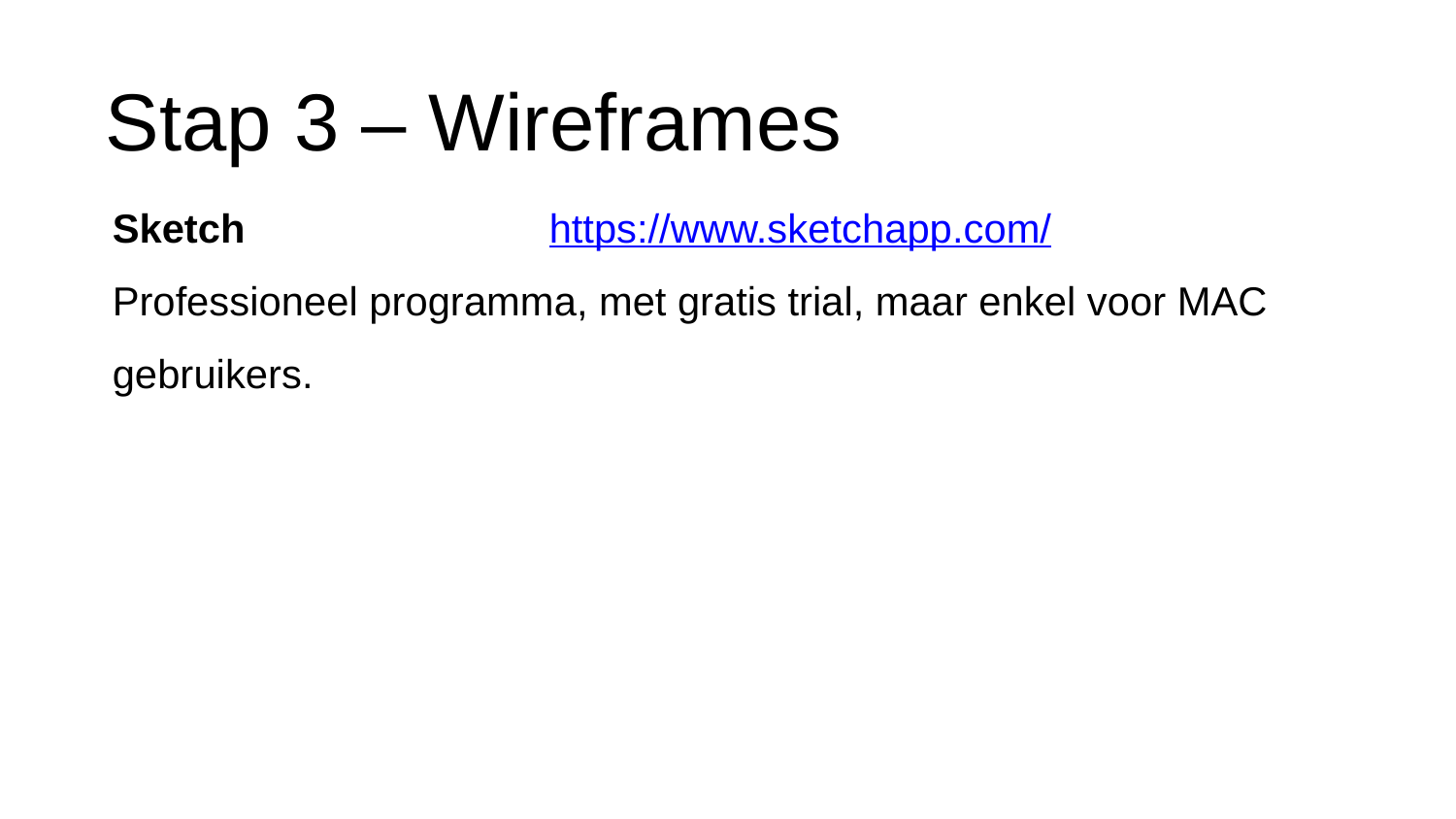

Stap 3 – Wireframes
Sketch			https://www.sketchapp.com/
Professioneel programma, met gratis trial, maar enkel voor MAC gebruikers.